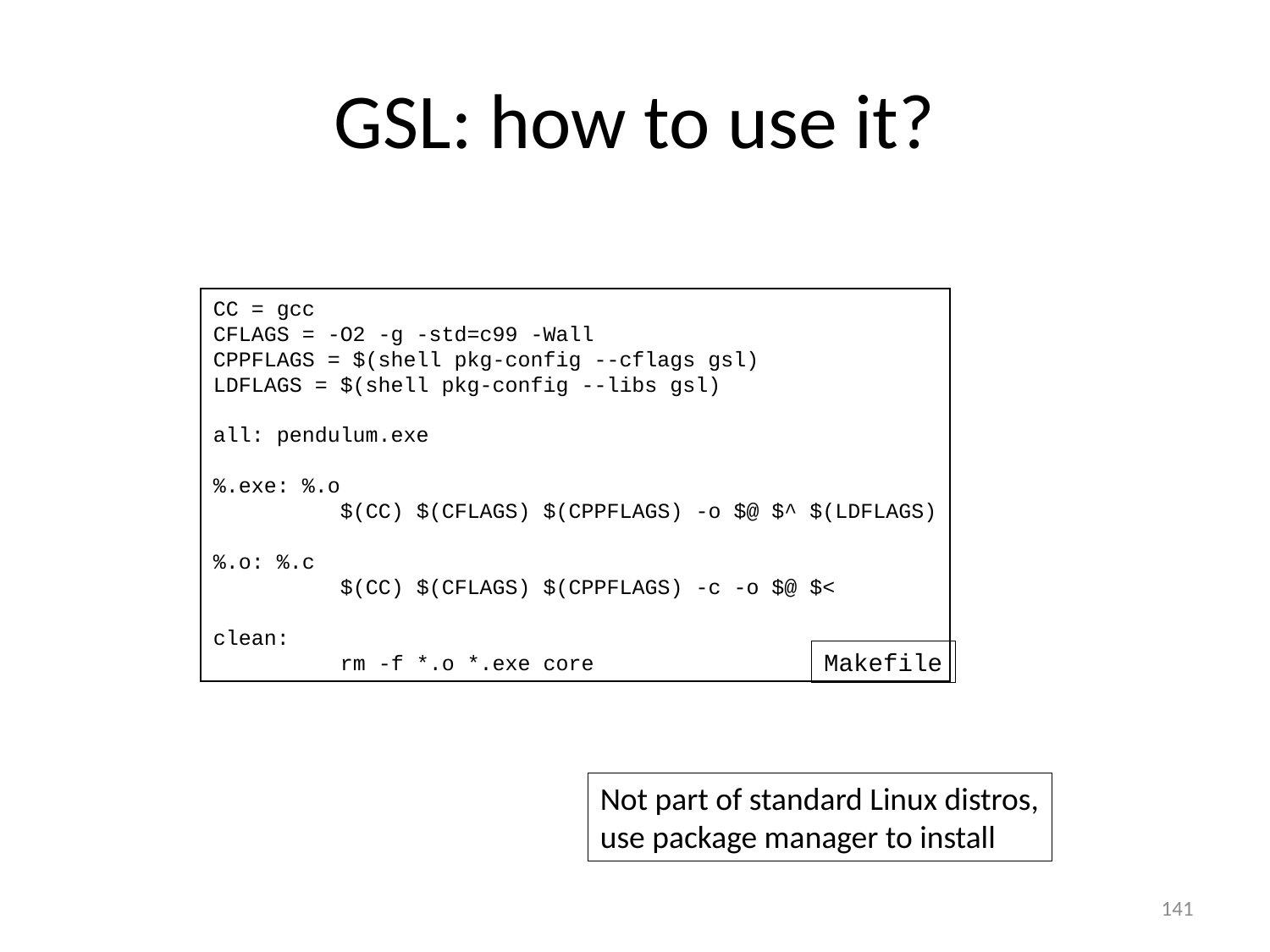

# GSL: how to use it?
CC = gcc
CFLAGS = -O2 -g -std=c99 -Wall
CPPFLAGS = $(shell pkg-config --cflags gsl)
LDFLAGS = $(shell pkg-config --libs gsl)

all: pendulum.exe

%.exe: %.o
	$(CC) $(CFLAGS) $(CPPFLAGS) -o $@ $^ $(LDFLAGS)

%.o: %.c
	$(CC) $(CFLAGS) $(CPPFLAGS) -c -o $@ $<

clean:
	rm -f *.o *.exe core
Makefile
Not part of standard Linux distros,
use package manager to install
141